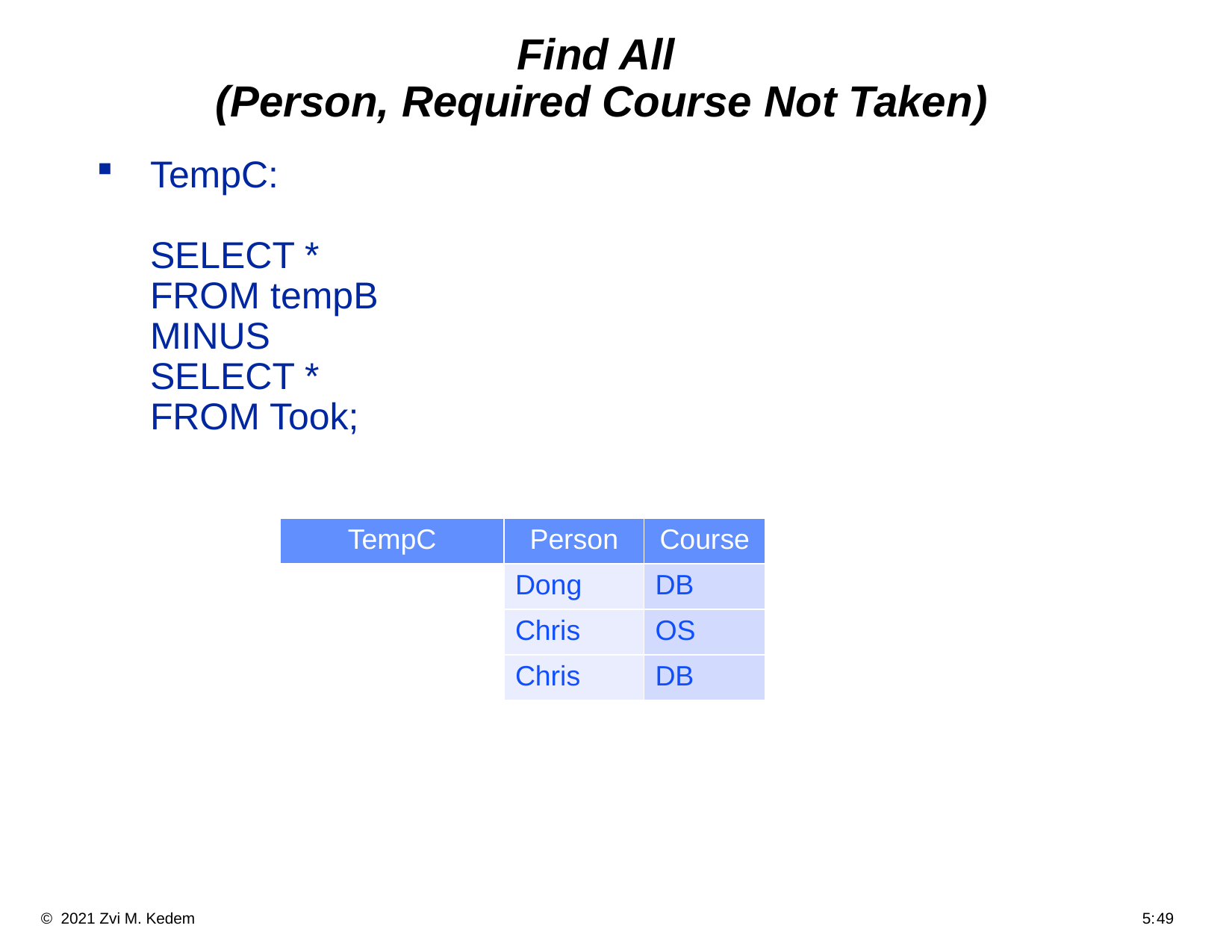

# Find All (Person, Required Course Not Taken)
TempC:
SELECT *
FROM tempB
MINUS
SELECT *
FROM Took;

| TempC | Person | Course |
| --- | --- | --- |
|  | Dong | DB |
|  | Chris | OS |
|  | Chris | DB |